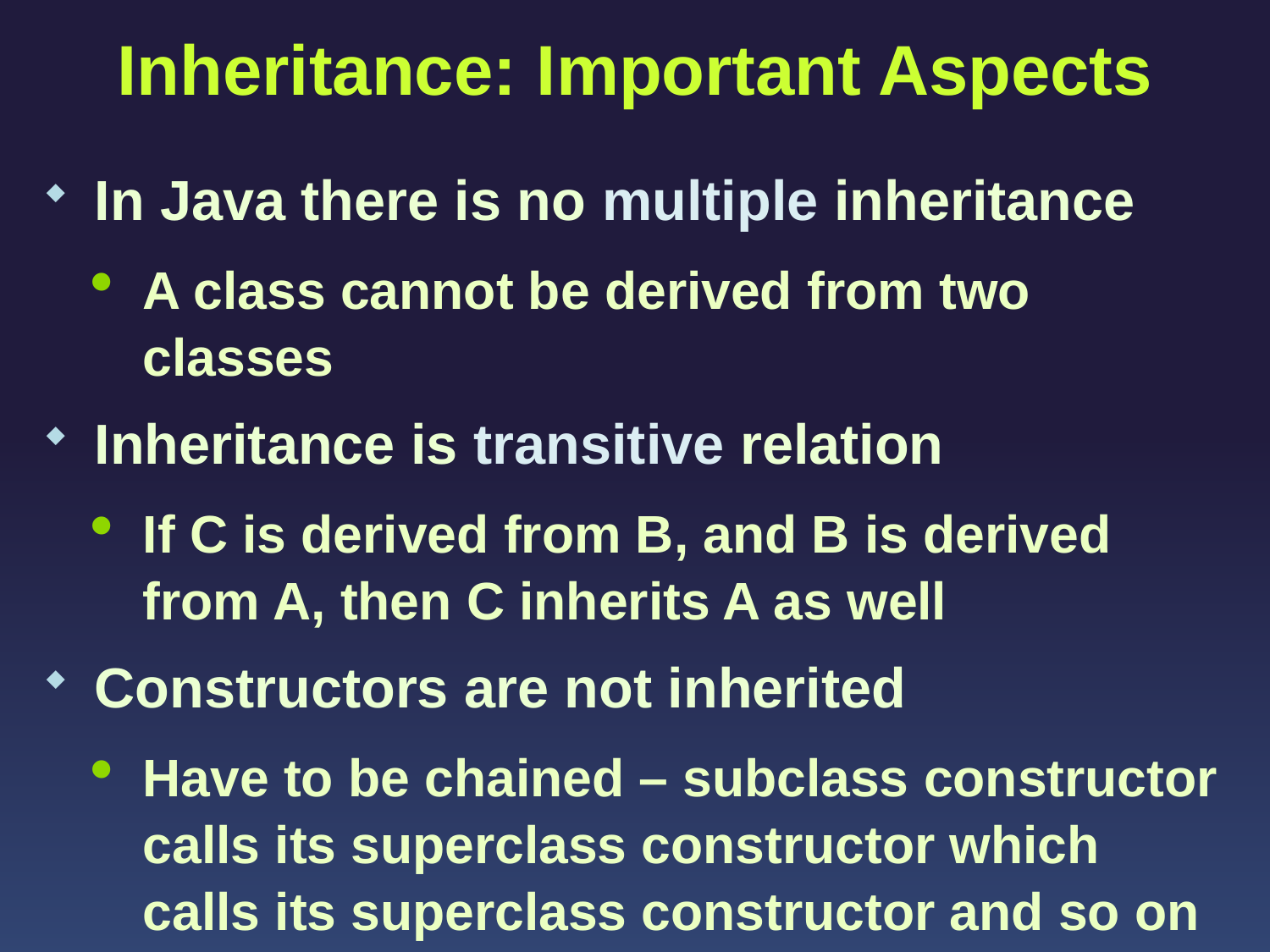

# Inheritance: Important Aspects
In Java there is no multiple inheritance
A class cannot be derived from two classes
Inheritance is transitive relation
If C is derived from B, and B is derived from A, then C inherits A as well
Constructors are not inherited
Have to be chained – subclass constructor calls its superclass constructor which calls its superclass constructor and so on